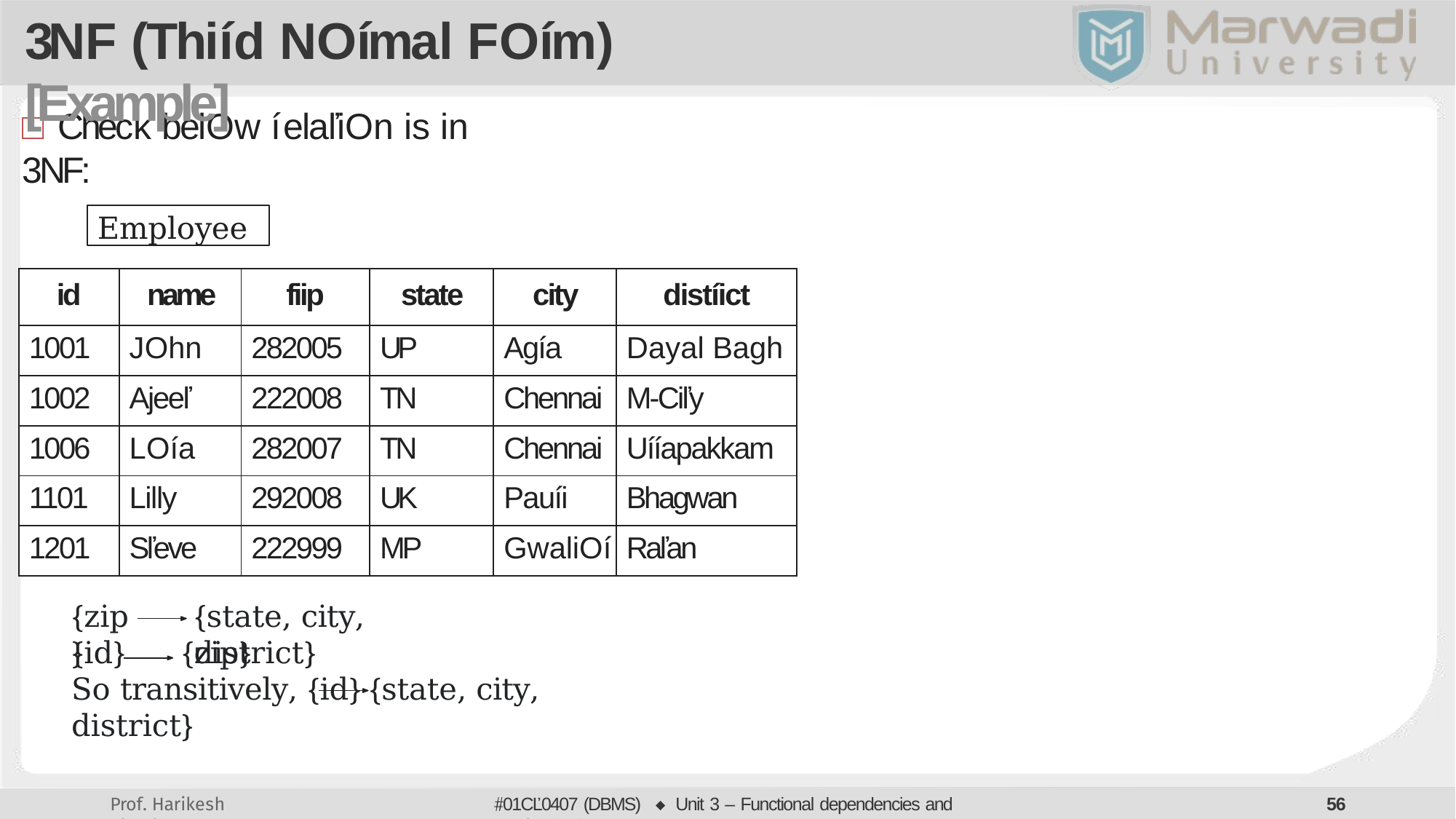

# 3NF (Thiíd Noímal Foím) [Example]
□ Check below íelaľion is in 3NF:
Employee
| id | name | fiip | state | city | distíict |
| --- | --- | --- | --- | --- | --- |
| 1001 | John | 282005 | UP | Agía | Dayal Bagh |
| 1002 | Ajeeľ | 222008 | TN | Chennai | M-Ciľy |
| 1006 | Loía | 282007 | TN | Chennai | Uííapakkam |
| 1101 | Lilly | 292008 | UK | Pauíi | Bhagwan |
| 1201 | Sľeve | 222999 | MP | Gwalioí | Raľan |
{zip}
{state, city, district}

{id}	{zip}
So transitively, {id}	{state, city, district}
01CĽ0407 (DBMS)  ⬥ Unit 3 – Functional dependencies and Noímalization
56
Prof. Harikesh Chauhan